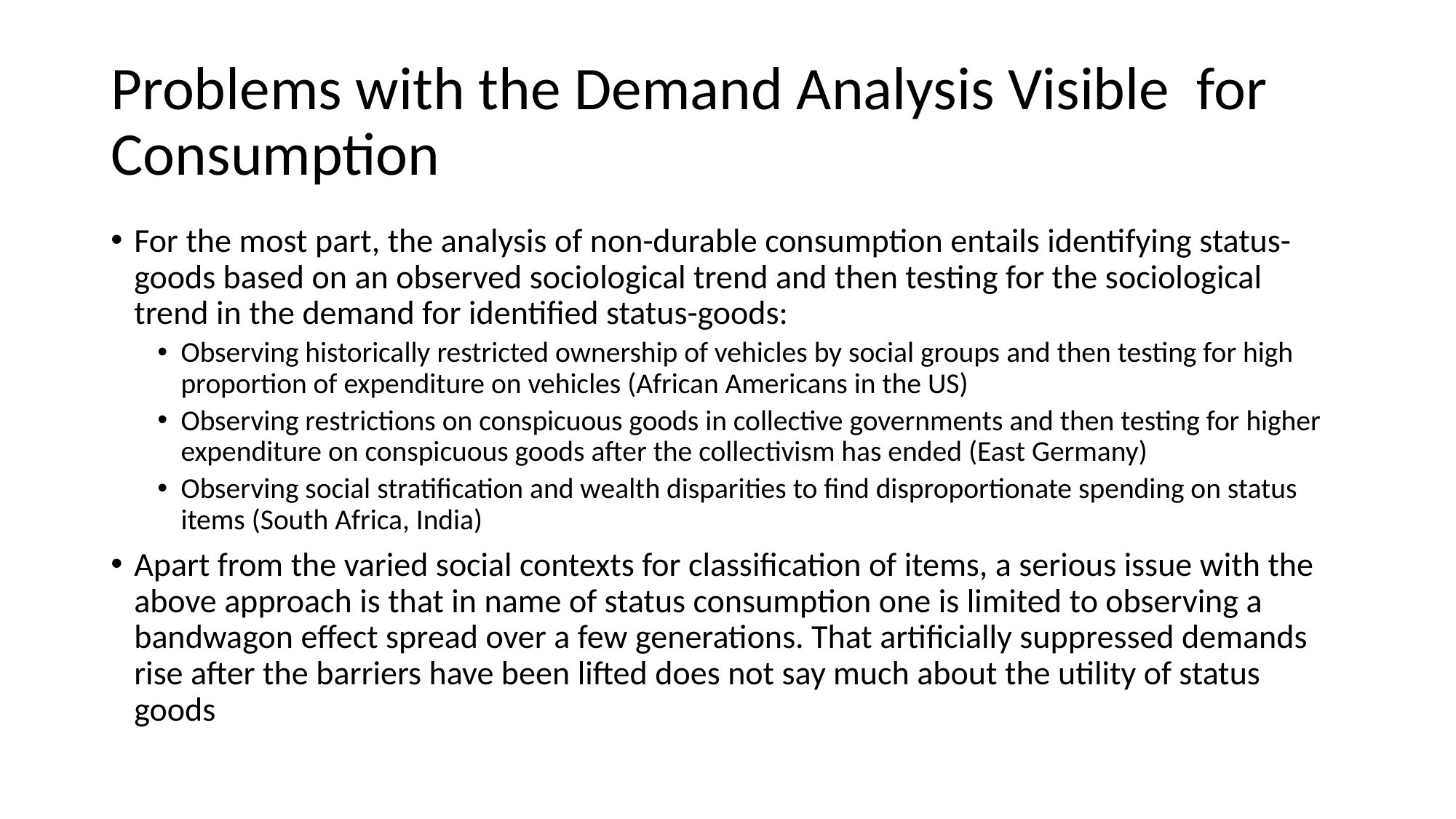

# Problems with the Demand Analysis Visible  for Consumption
For the most part, the analysis of non-durable consumption entails identifying status-goods based on an observed sociological trend and then testing for the sociological trend in the demand for identified status-goods:
Observing historically restricted ownership of vehicles by social groups and then testing for high proportion of expenditure on vehicles (African Americans in the US)
Observing restrictions on conspicuous goods in collective governments and then testing for higher expenditure on conspicuous goods after the collectivism has ended (East Germany)
Observing social stratification and wealth disparities to find disproportionate spending on status items (South Africa, India)
Apart from the varied social contexts for classification of items, a serious issue with the above approach is that in name of status consumption one is limited to observing a bandwagon effect spread over a few generations. That artificially suppressed demands rise after the barriers have been lifted does not say much about the utility of status goods